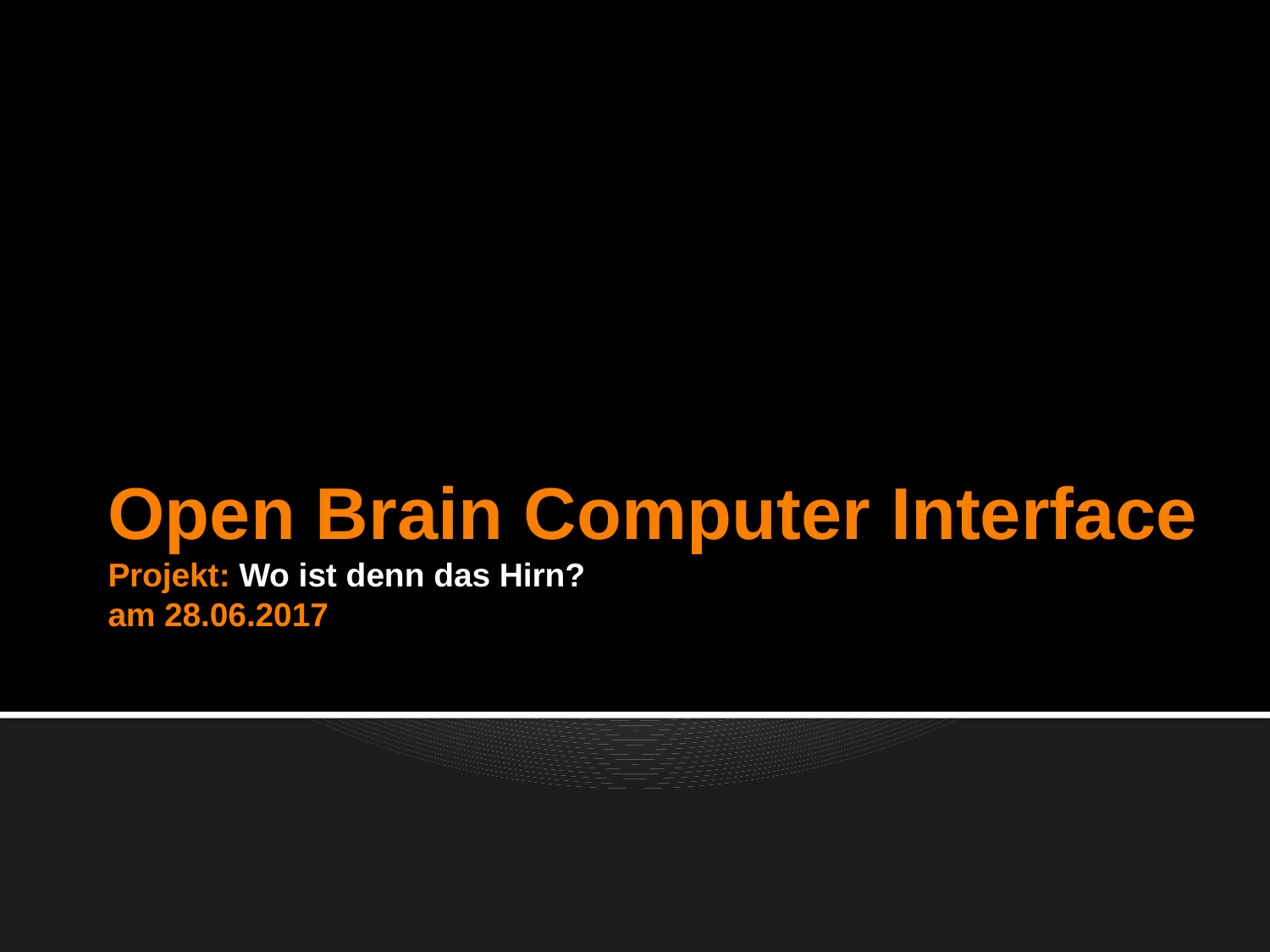

# Open Brain Computer Interface Projekt: Wo ist denn das Hirn? am 28.06.2017